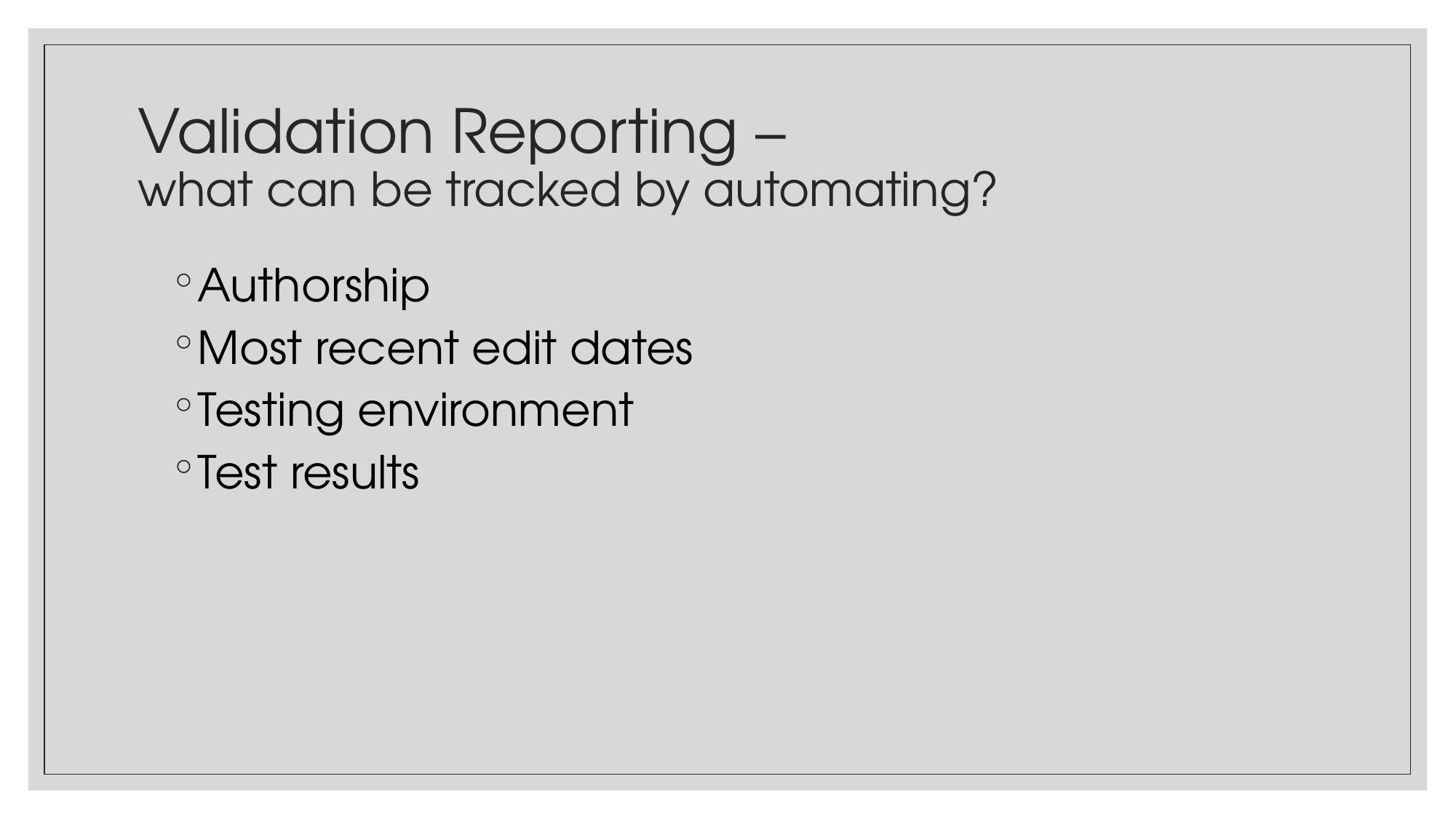

# Validation Reporting – what can be tracked by automating?
Authorship
Most recent edit dates
Testing environment
Test results